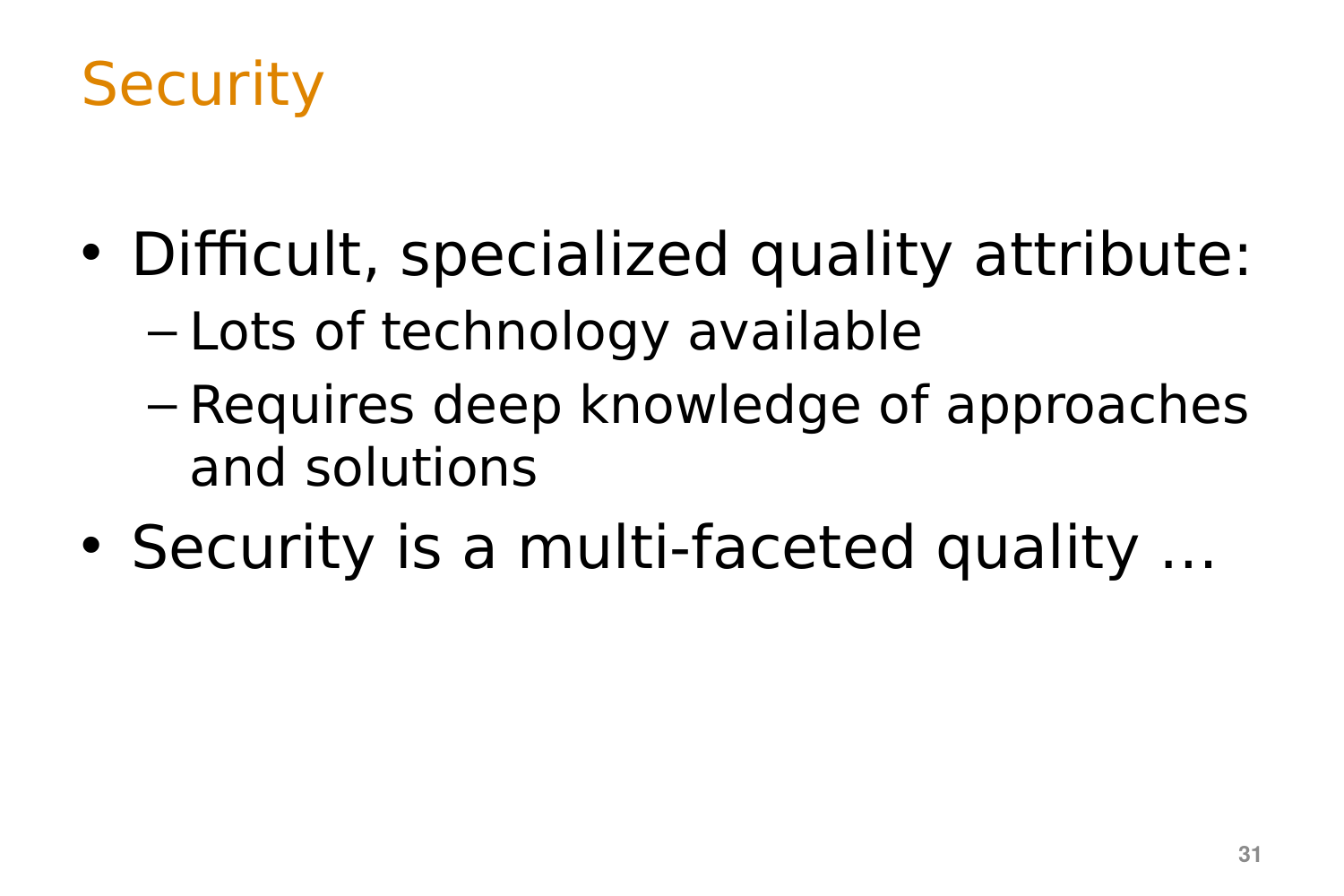

# Security
Difficult, specialized quality attribute:
Lots of technology available
Requires deep knowledge of approaches and solutions
Security is a multi-faceted quality …

31